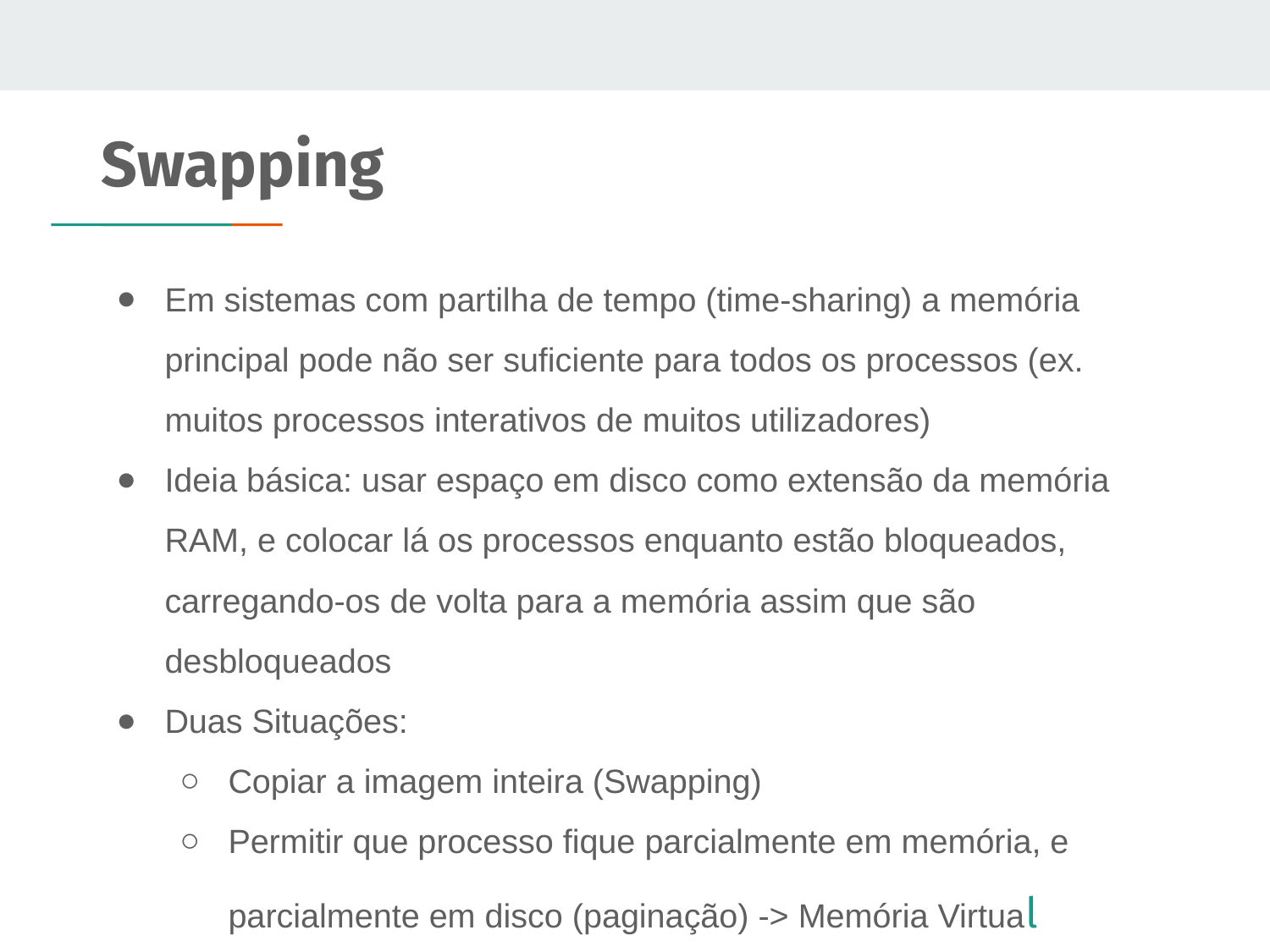

# Swapping
Em sistemas com partilha de tempo (time-sharing) a memória principal pode não ser suficiente para todos os processos (ex. muitos processos interativos de muitos utilizadores)
Ideia básica: usar espaço em disco como extensão da memória RAM, e colocar lá os processos enquanto estão bloqueados, carregando-os de volta para a memória assim que são desbloqueados
Duas Situações:
Copiar a imagem inteira (Swapping)
Permitir que processo fique parcialmente em memória, e parcialmente em disco (paginação) -> Memória Virtual